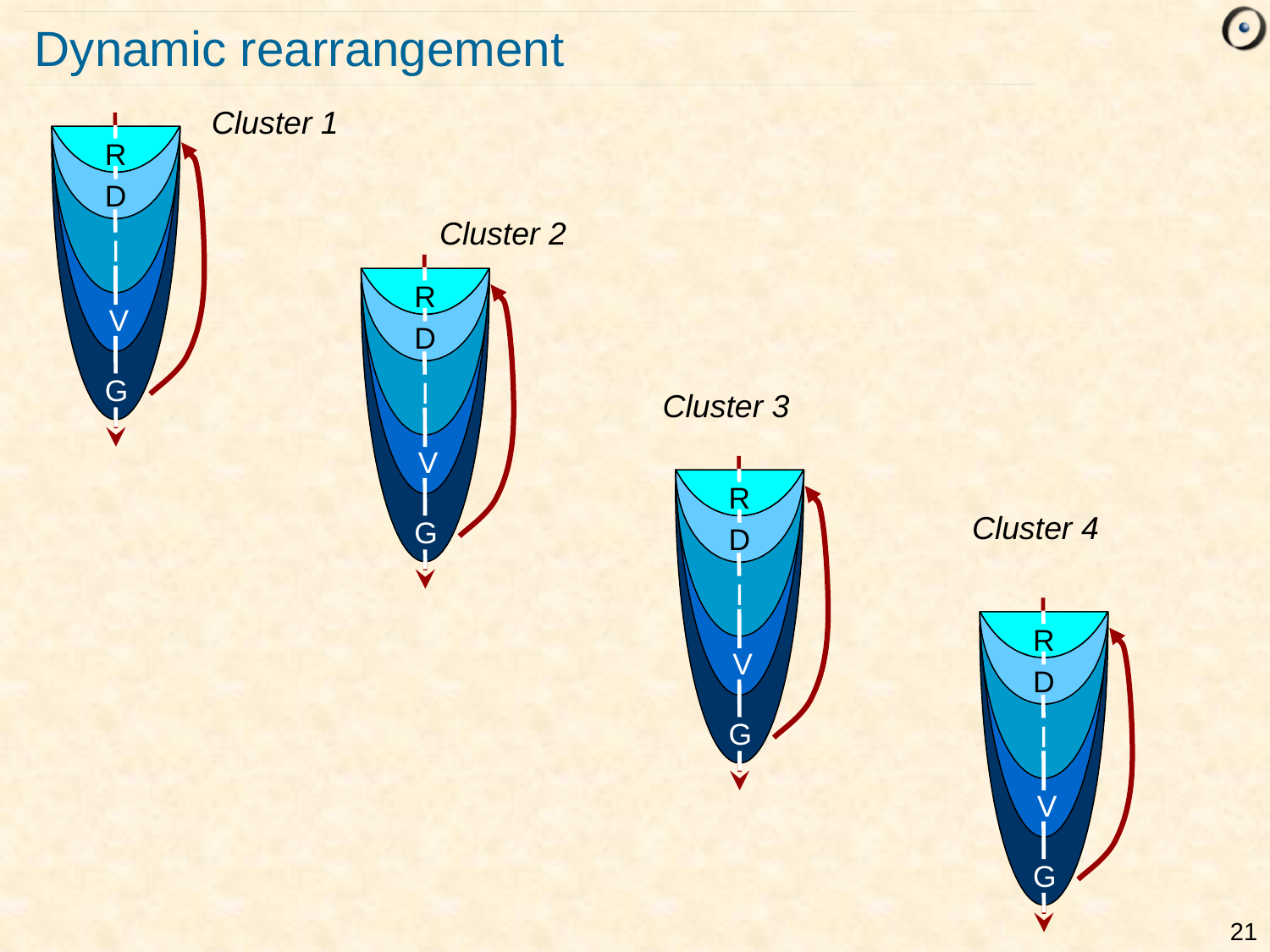

# Dynamic rearrangement
Cluster 1

R

D

I

V

G

Cluster 2

R

D

I

V

G

Cluster 3

R

D

I

V

G

Cluster 4

R

D

I

V

G